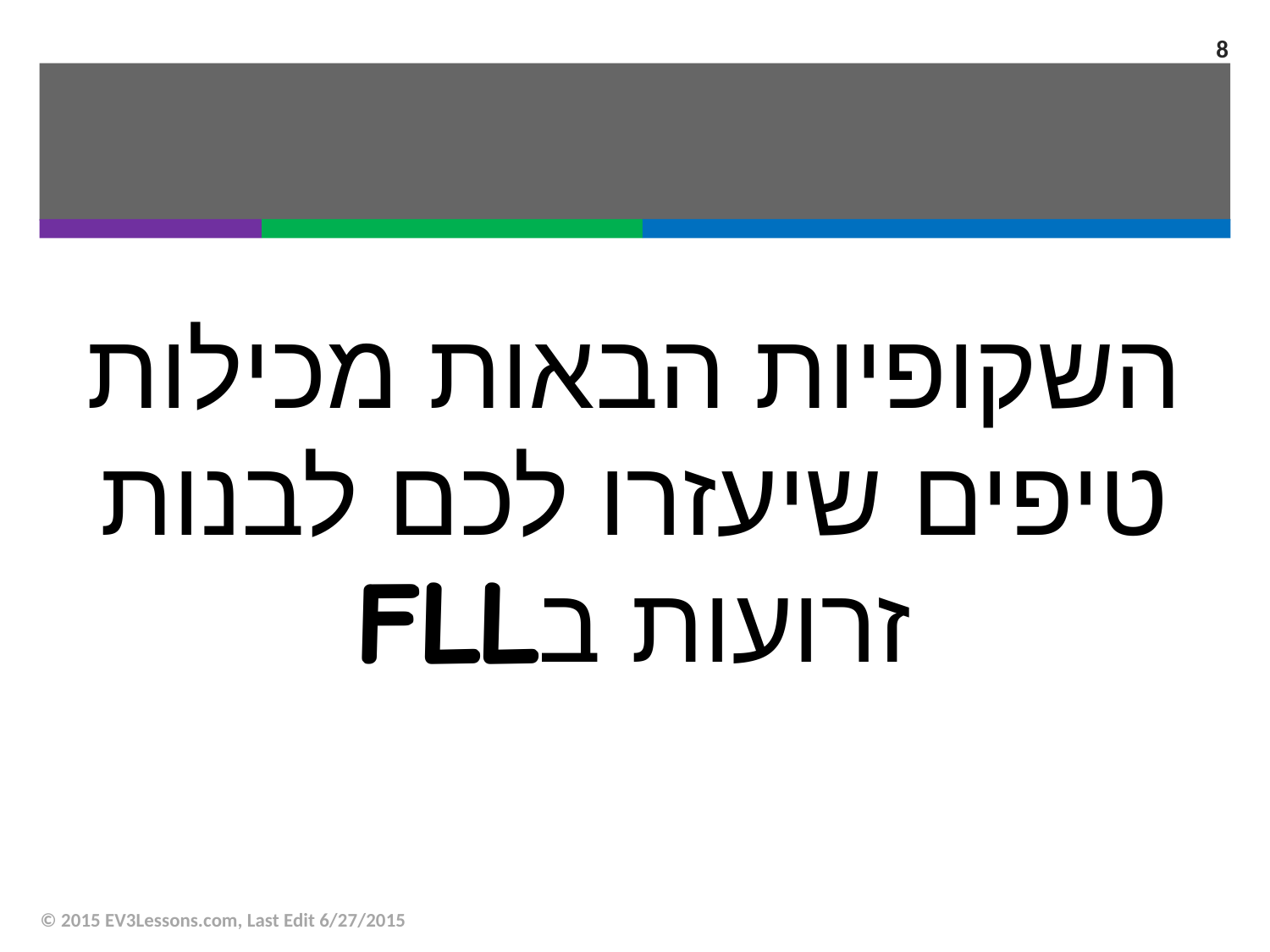

8
#
השקופיות הבאות מכילות טיפים שיעזרו לכם לבנות זרועות בFLL
© 2015 EV3Lessons.com, Last Edit 6/27/2015